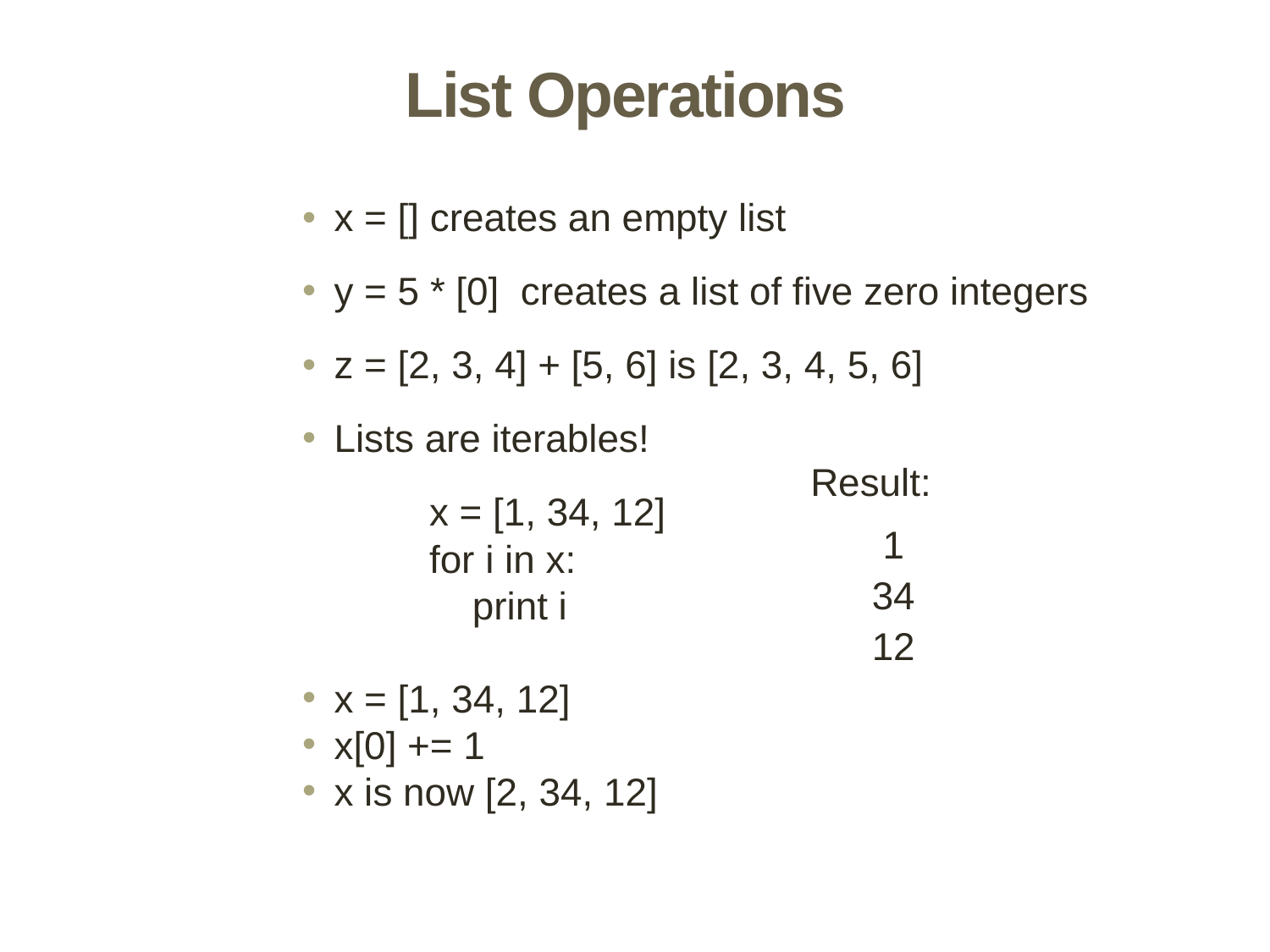

# List Operations
x = [] creates an empty list
y = 5 * [0]  creates a list of five zero integers
z = [2, 3, 4] + [5, 6] is [2, 3, 4, 5, 6]
Lists are iterables!
	x = [1, 34, 12]
	for i in x:
	    print i

x = [1, 34, 12]
x[0] += 1
x is now [2, 34, 12]

 Result:
     1
     34
     12